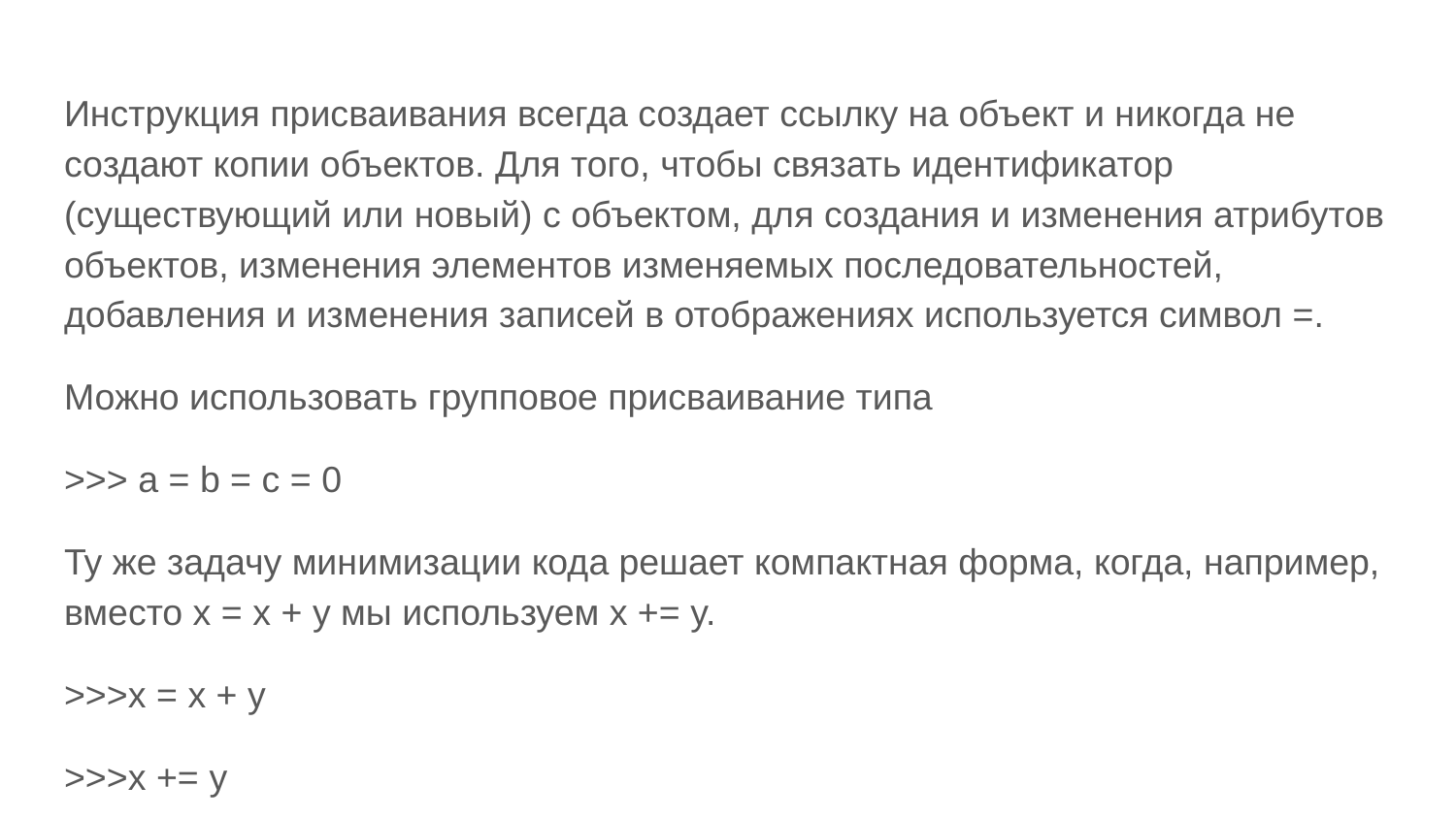

Инструкция присваивания всегда создает ссылку на объект и никогда не создают копии объектов. Для того, чтобы связать идентификатор (существующий или новый) с объектом, для создания и изменения атрибутов объектов, изменения элементов изменяемых последовательностей, добавления и изменения записей в отображениях используется символ =.
Можно использовать групповое присваивание типа
>>> a = b = c = 0
Ту же задачу минимизации кода решает компактная форма, когда, например, вместо x = x + y мы используем x += y.
>>>x = x + y
>>>x += y